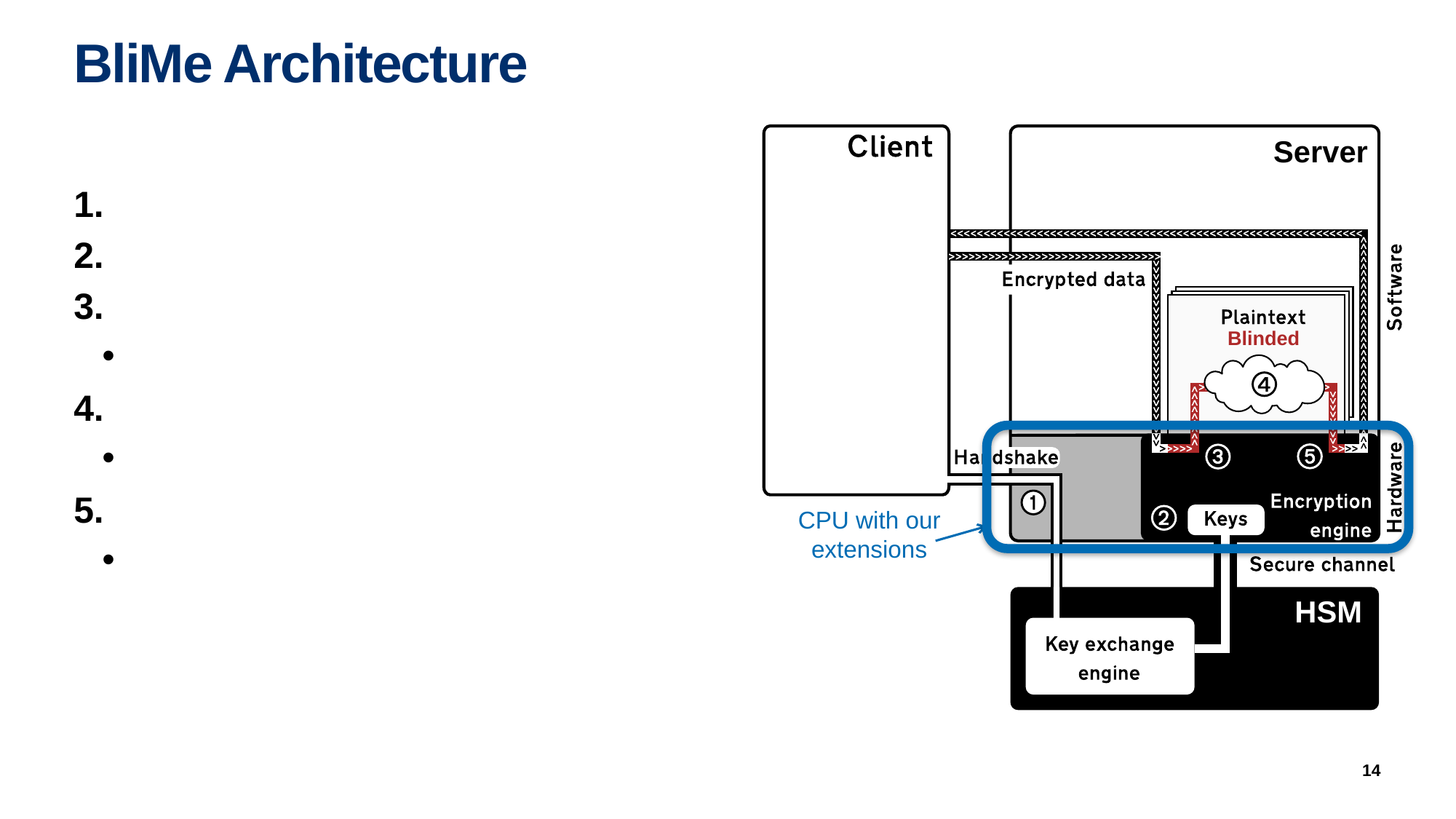

# BliMe Architecture

Server
Handshake (incl. remote attestation)
Shared secret key
Atomic data import (inputs)
Decrypt & blind (Blinded ← true)
Safe (“blinded”) computation
Enforced by BliMe HW extensions
Atomic data export (result)
Encrypt & unblind (Blinded ← false)

Blinded

CPU with our extensions
HSM
14